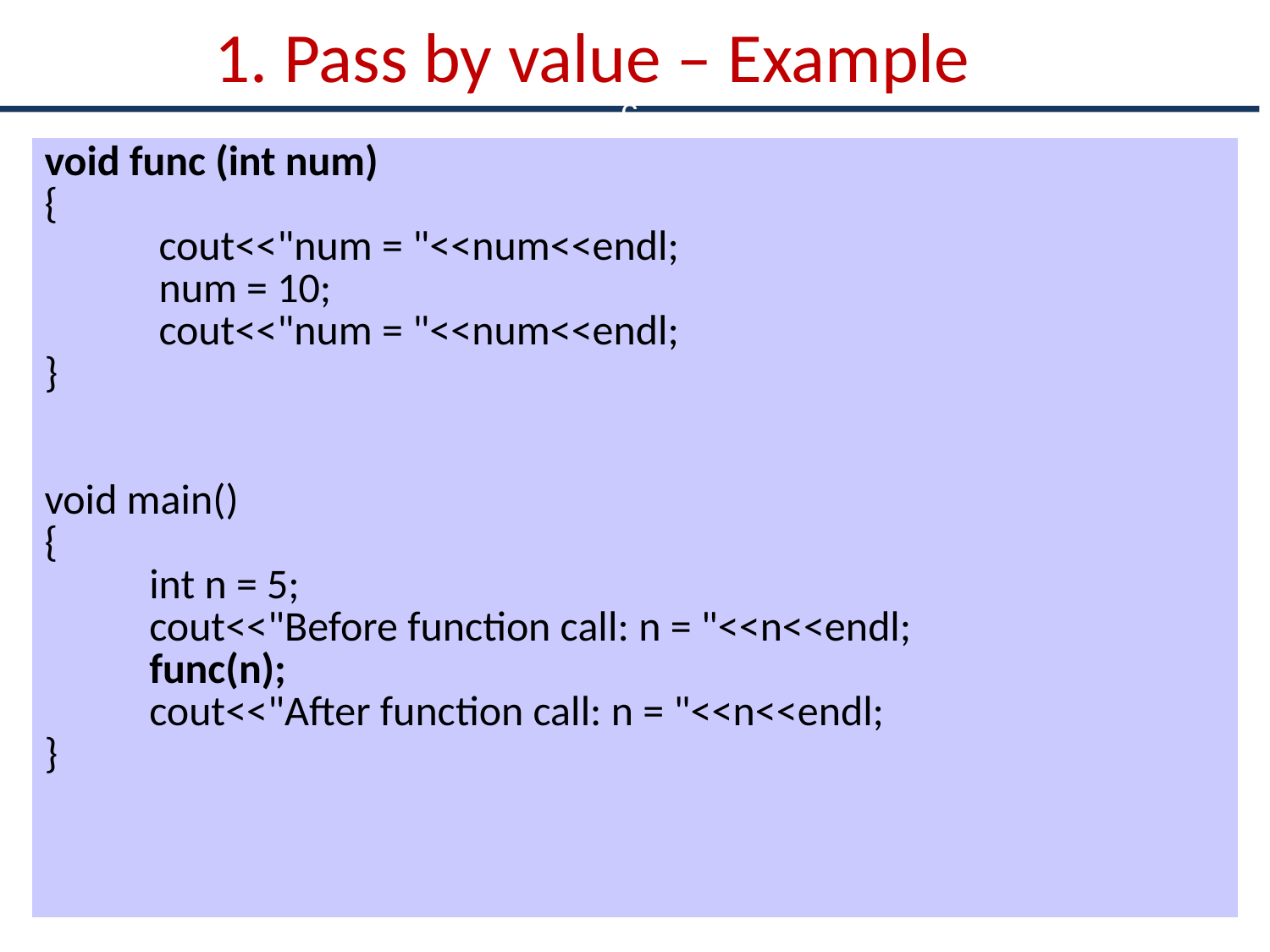

1. Pass by value – Example
c
| void func (int num) { cout<<"num = "<<num<<endl; num = 10; cout<<"num = "<<num<<endl; } void main() { int n = 5; cout<<"Before function call: n = "<<n<<endl; func(n); cout<<"After function call: n = "<<n<<endl; } |
| --- |